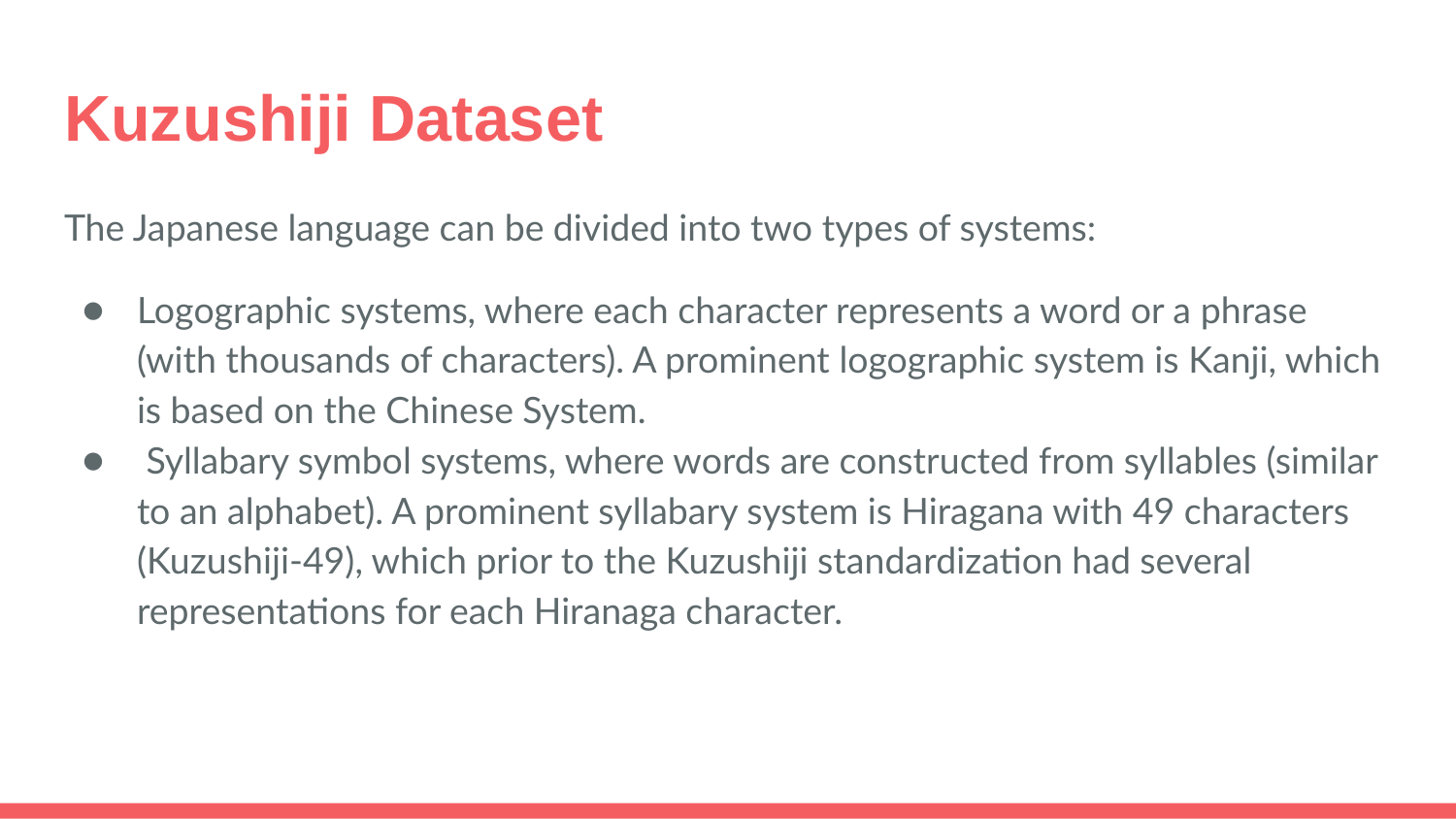

# Kuzushiji Dataset
The Japanese language can be divided into two types of systems:
Logographic systems, where each character represents a word or a phrase (with thousands of characters). A prominent logographic system is Kanji, which is based on the Chinese System.
 Syllabary symbol systems, where words are constructed from syllables (similar to an alphabet). A prominent syllabary system is Hiragana with 49 characters (Kuzushiji-49), which prior to the Kuzushiji standardization had several representations for each Hiranaga character.